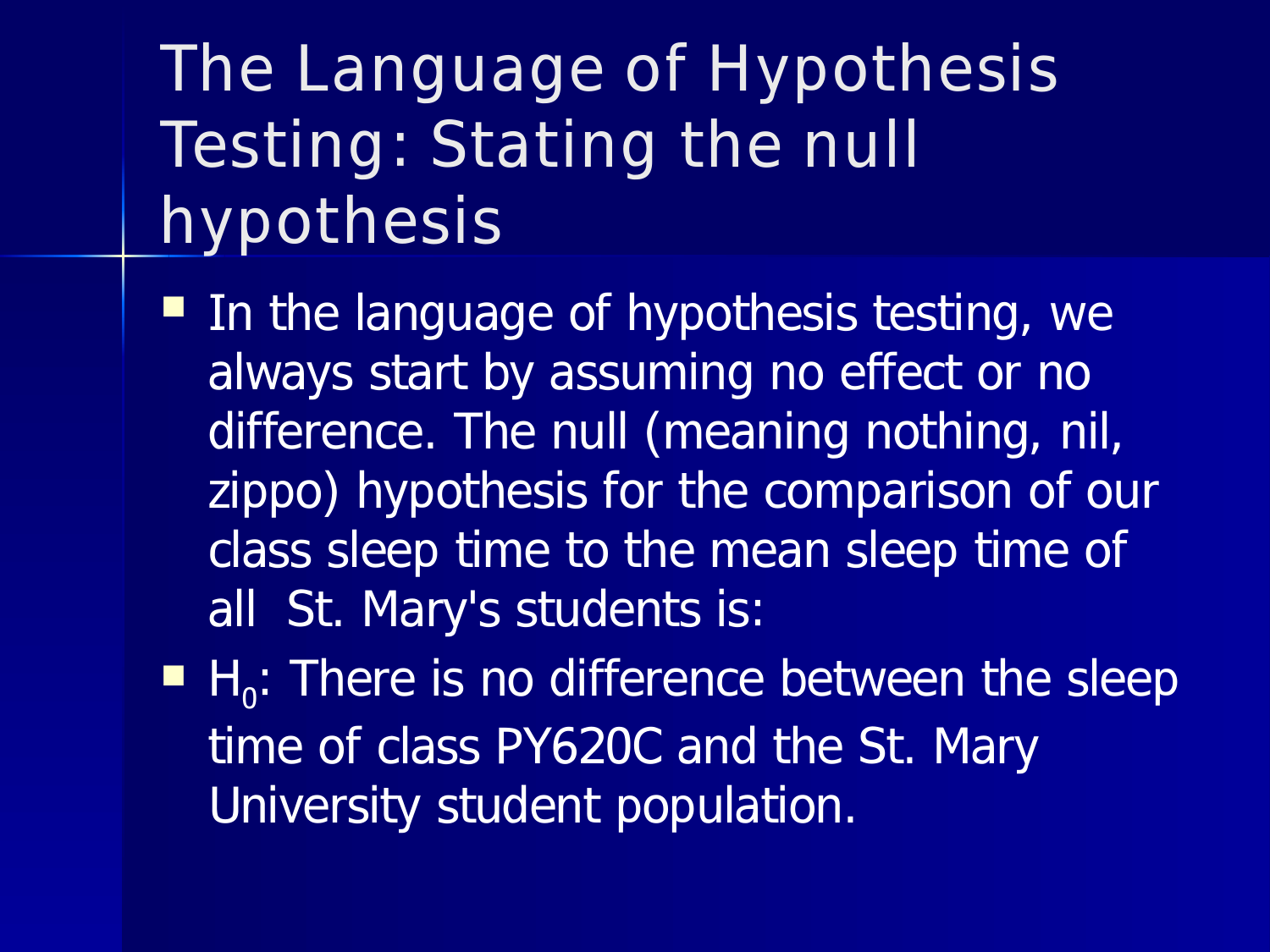

# The Language of Hypothesis Testing: Stating the null hypothesis
In the language of hypothesis testing, we always start by assuming no effect or no difference. The null (meaning nothing, nil, zippo) hypothesis for the comparison of our class sleep time to the mean sleep time of all  St. Mary's students is:
H0: There is no difference between the sleep time of class PY620C and the St. Mary University student population.